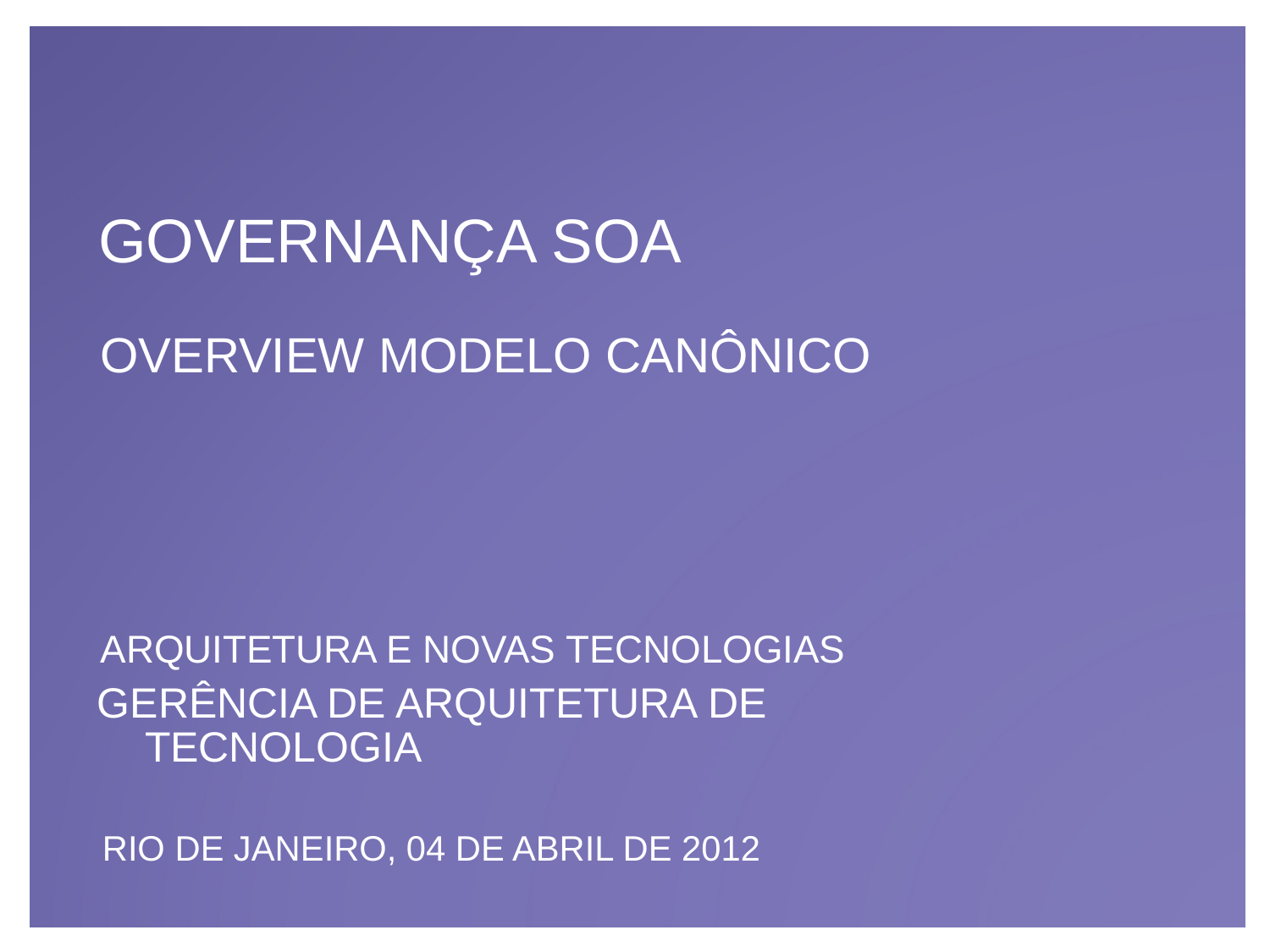

# Governança SOA
OVERview modelo canônico
Arquitetura e Novas Tecnologias
Gerência de Arquitetura de Tecnologia
Rio de Janeiro, 04 de Abril de 2012